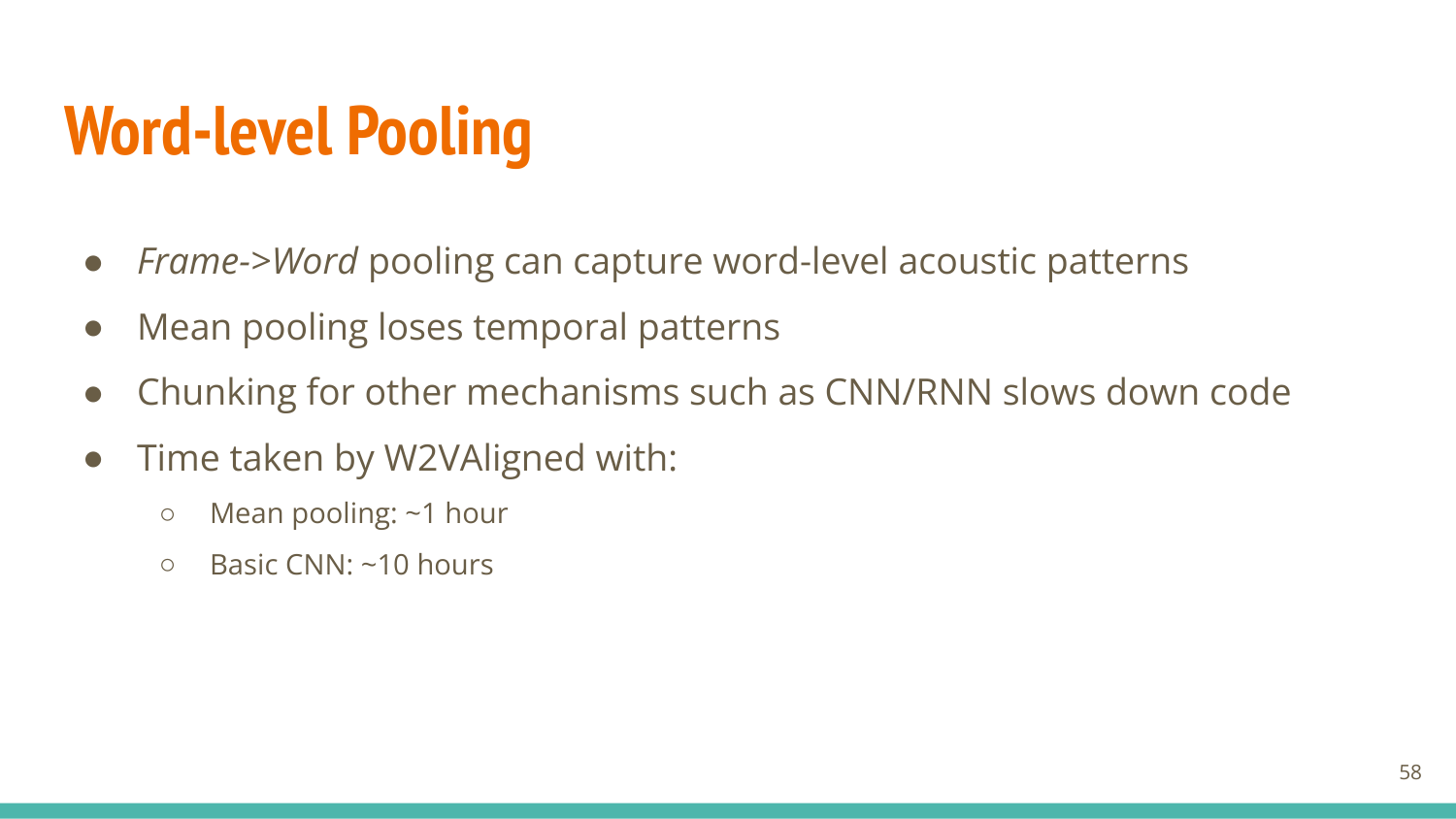

# Word-level Pooling
Frame->Word pooling can capture word-level acoustic patterns
Mean pooling loses temporal patterns
Chunking for other mechanisms such as CNN/RNN slows down code
Time taken by W2VAligned with:
Mean pooling: ~1 hour
Basic CNN: ~10 hours
58